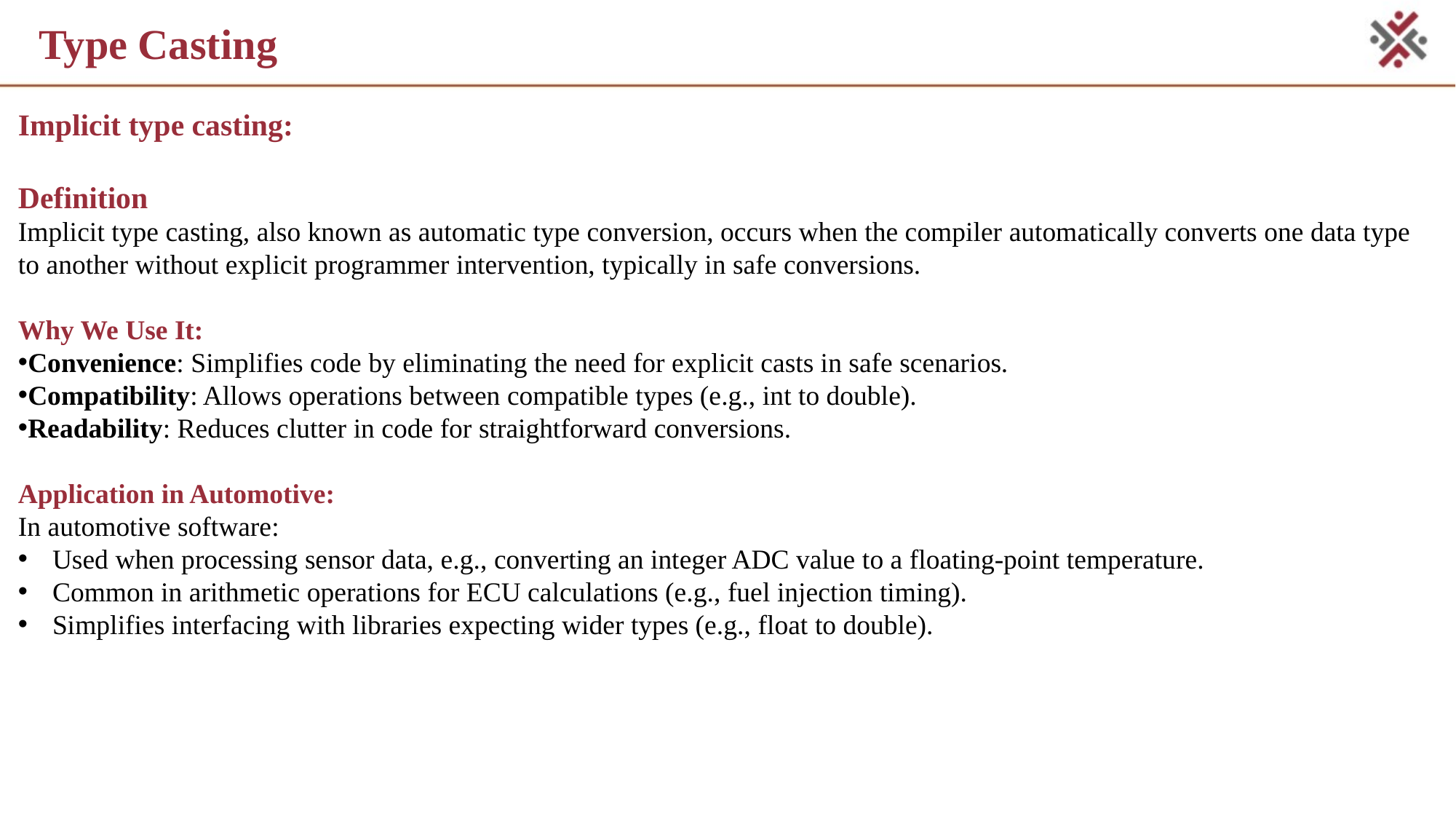

# Type Casting
Implicit type casting:

Definition
Implicit type casting, also known as automatic type conversion, occurs when the compiler automatically converts one data type to another without explicit programmer intervention, typically in safe conversions.

Why We Use It:
Convenience: Simplifies code by eliminating the need for explicit casts in safe scenarios.
Compatibility: Allows operations between compatible types (e.g., int to double).
Readability: Reduces clutter in code for straightforward conversions.

Application in Automotive:
In automotive software:
Used when processing sensor data, e.g., converting an integer ADC value to a floating-point temperature.
Common in arithmetic operations for ECU calculations (e.g., fuel injection timing).
Simplifies interfacing with libraries expecting wider types (e.g., float to double).